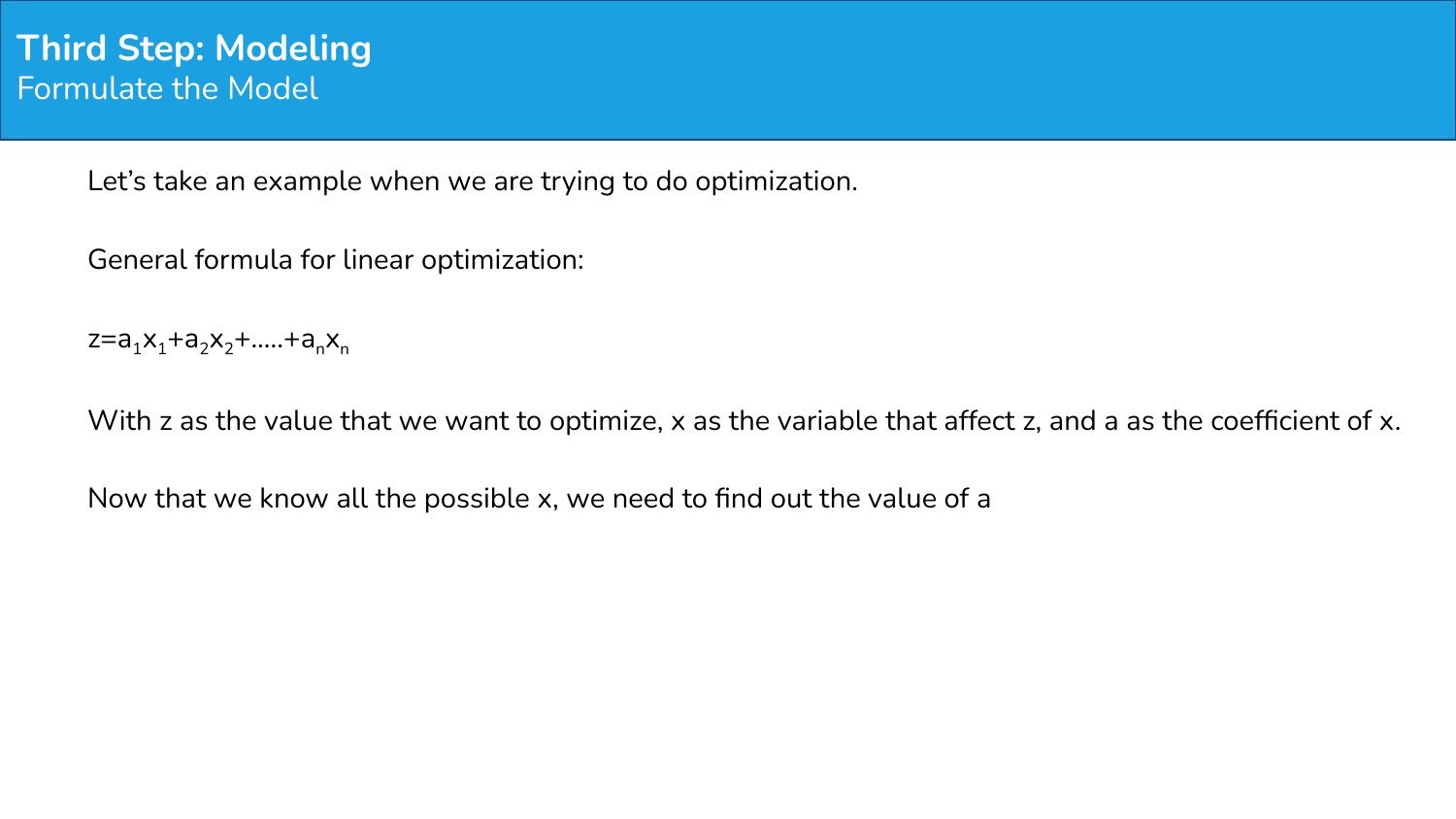

Third Step: Modeling
Formulate the Model
Let’s take an example when we are trying to do optimization.

General formula for linear optimization:

z=a1x1+a2x2+.....+anxn

With z as the value that we want to optimize, x as the variable that affect z, and a as the coefficient of x.

Now that we know all the possible x, we need to find out the value of a